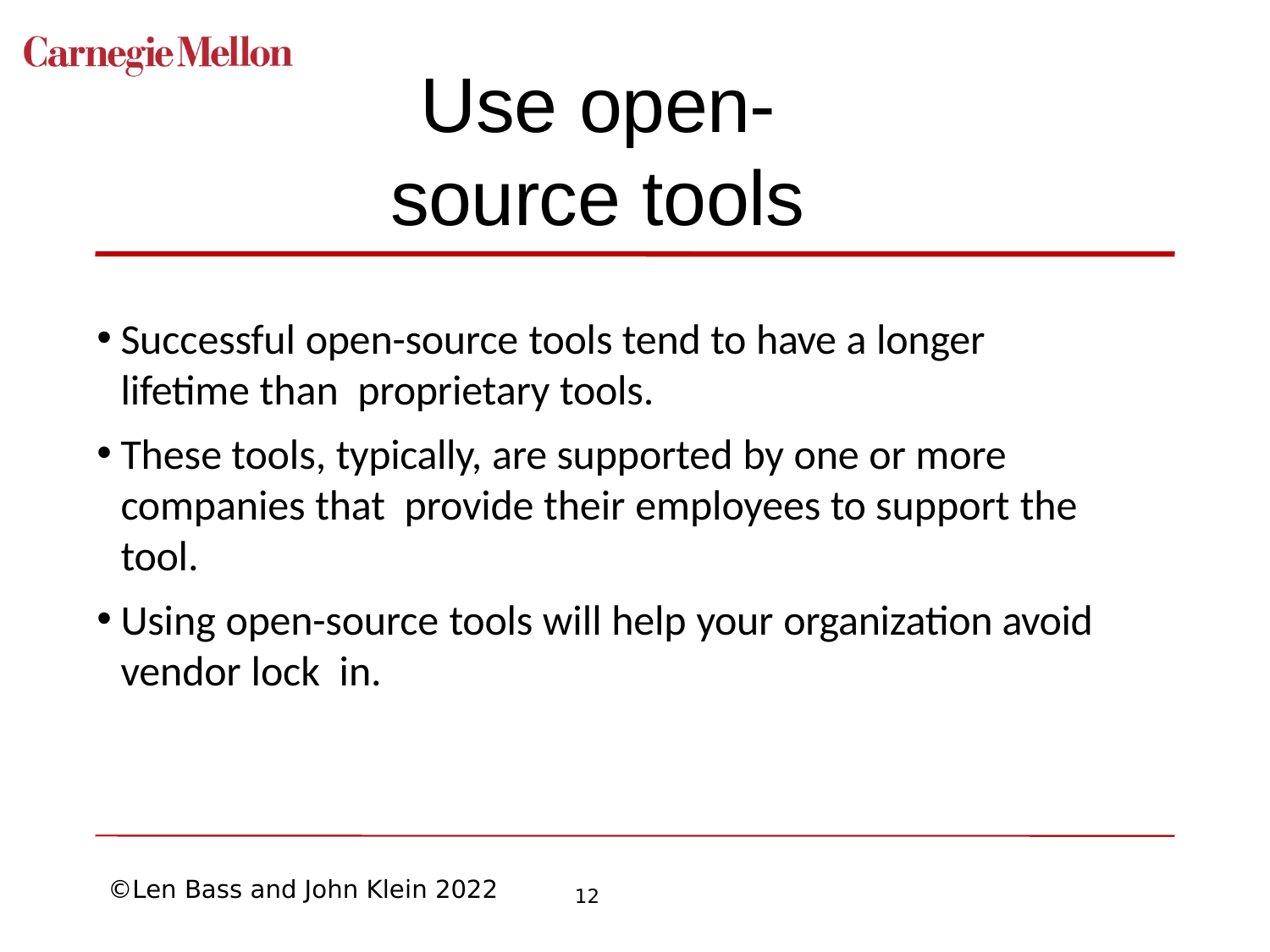

# Use open-source tools
Successful open-source tools tend to have a longer lifetime than  proprietary tools.
These tools, typically, are supported by one or more companies that  provide their employees to support the tool.
Using open-source tools will help your organization avoid vendor lock  in.
12